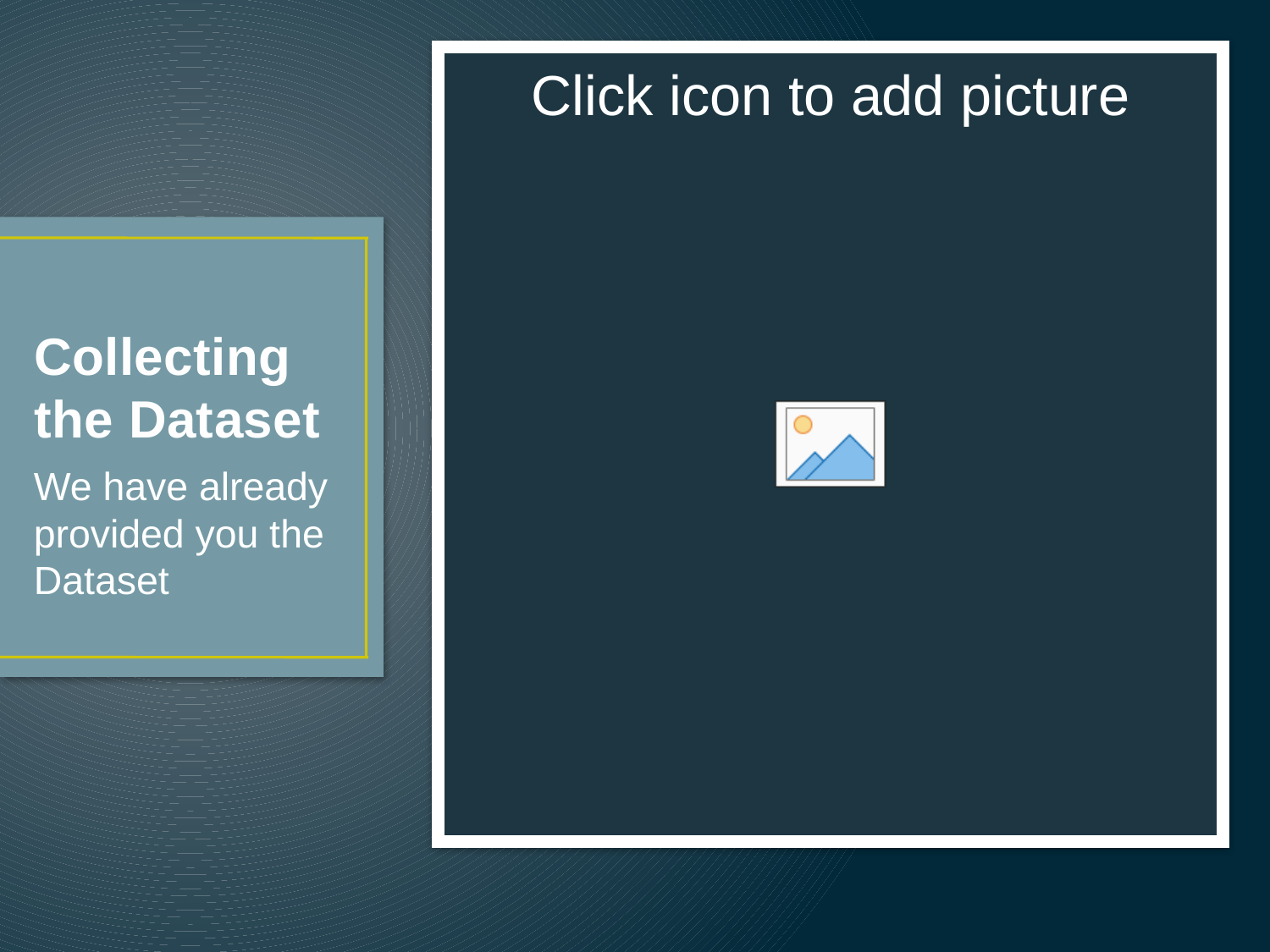

# Collecting the Dataset
We have already provided you the Dataset